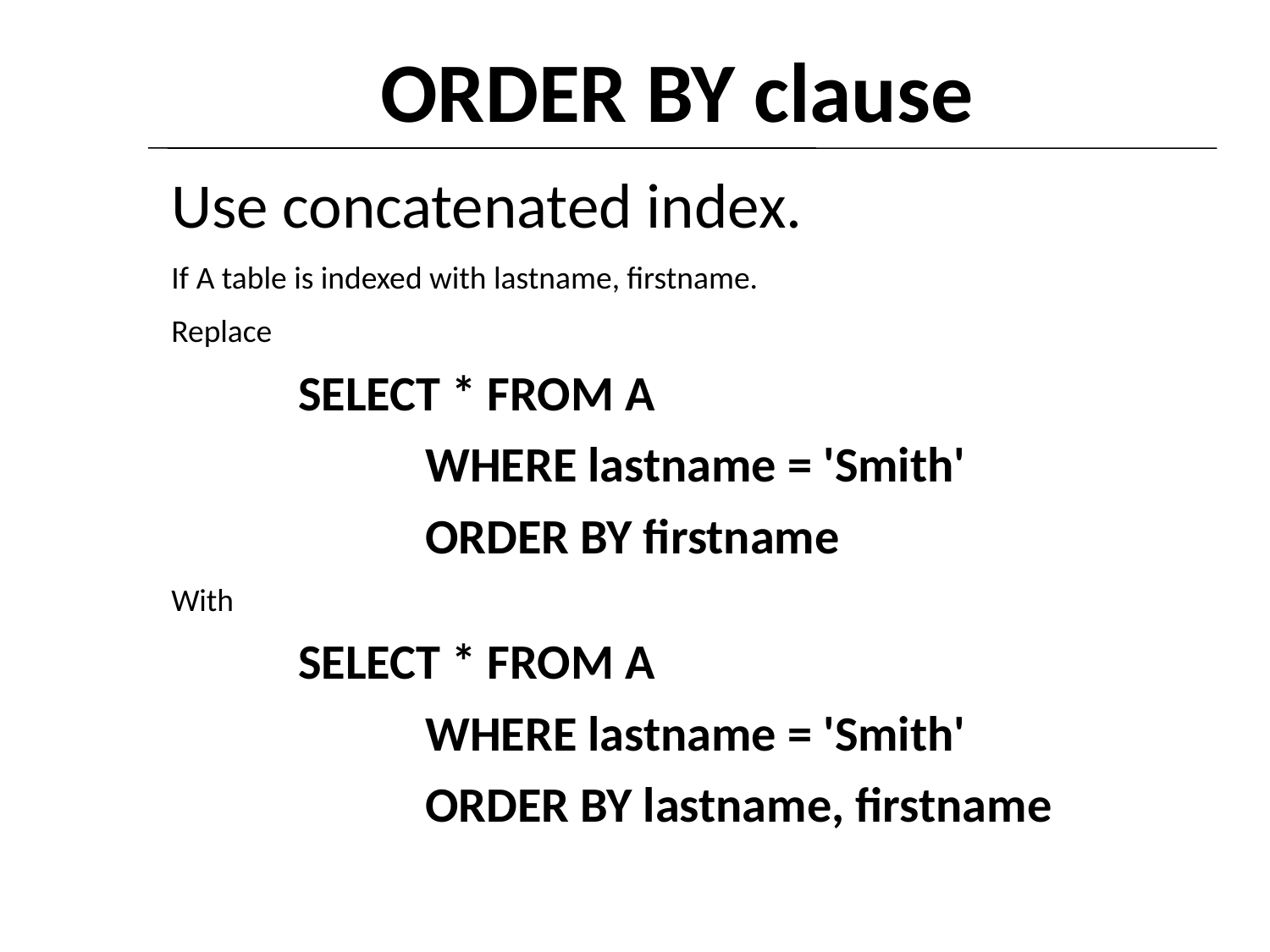

ORDER BY clause

Use concatenated index.
If A table is indexed with lastname, firstname.
Replace
	SELECT * FROM A
		WHERE lastname = 'Smith'
		ORDER BY firstname
With
	SELECT * FROM A
		WHERE lastname = 'Smith'
		ORDER BY lastname, firstname